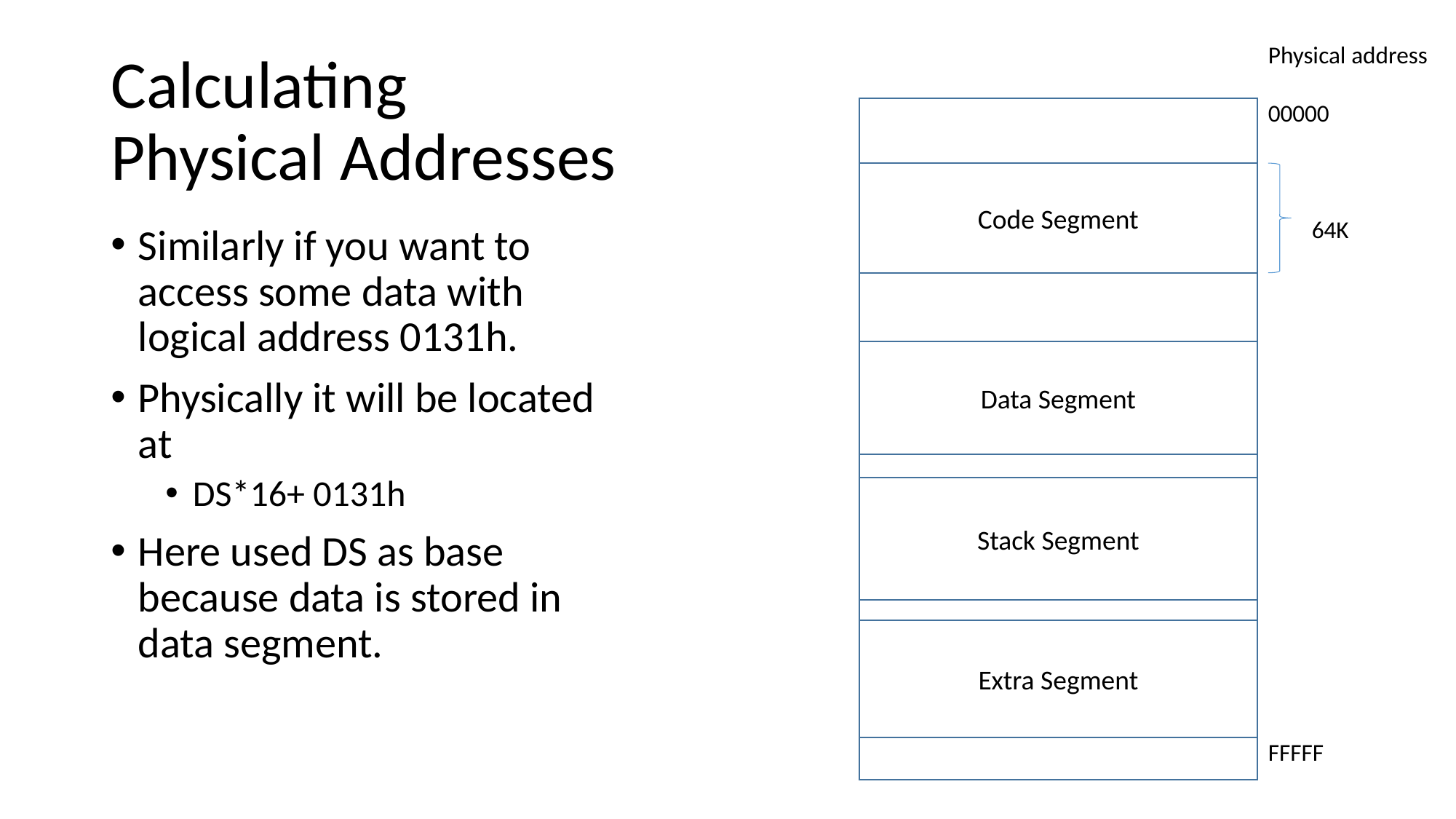

Physical address

00000

        64K

FFFFF
# Calculating Physical Addresses

Code Segment

Similarly if you want to access some data with logical address 0131h.
Physically it will be located at
DS*16+ 0131h
Here used DS as base because data is stored in data segment.
Data Segment
Stack Segment
Extra Segment